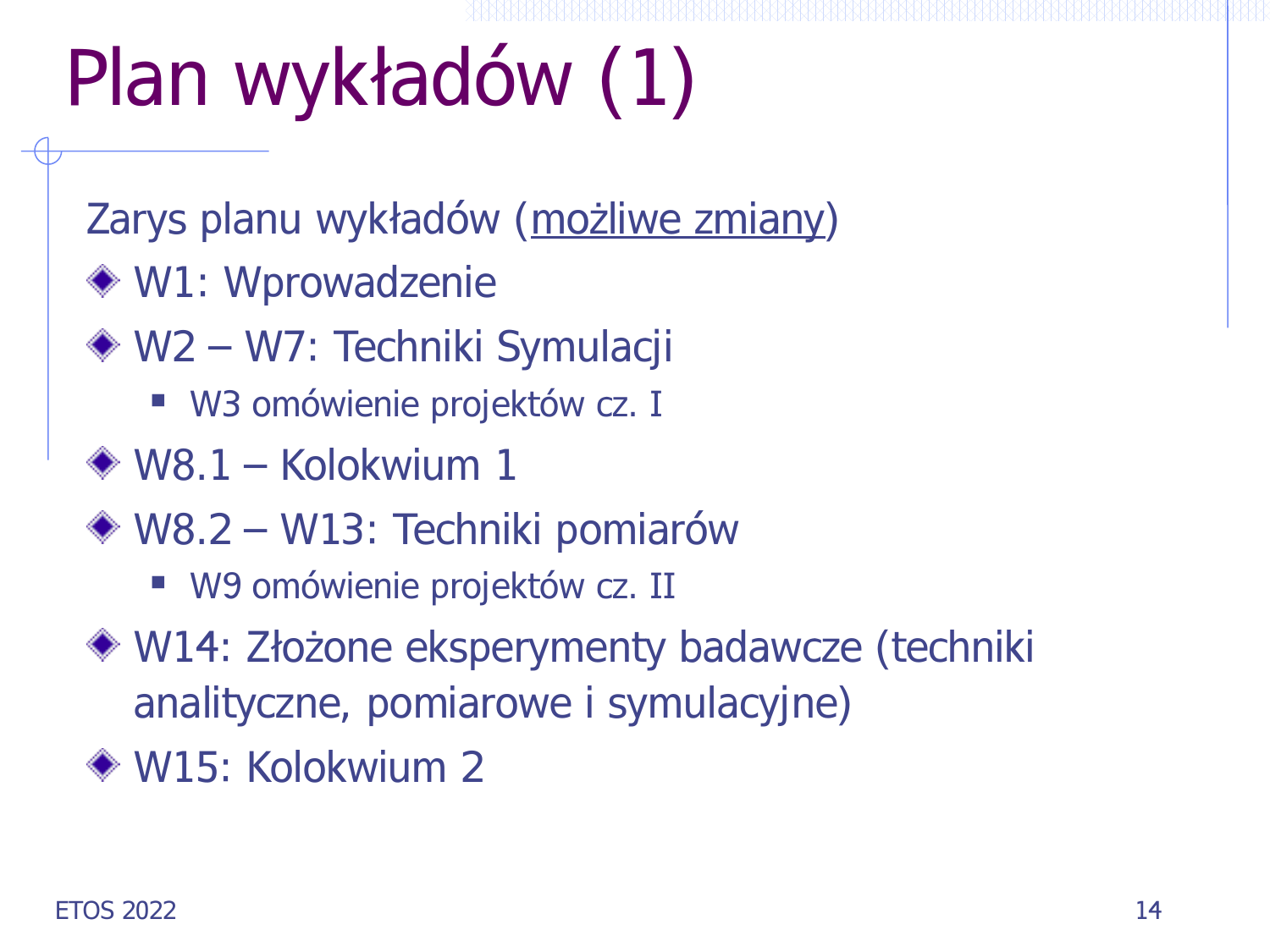

# Plan wykładów (1)
Zarys planu wykładów (możliwe zmiany)
W1: Wprowadzenie
W2 – W7: Techniki Symulacji
W3 omówienie projektów cz. I
W8.1 – Kolokwium 1
W8.2 – W13: Techniki pomiarów
W9 omówienie projektów cz. II
W14: Złożone eksperymenty badawcze (techniki analityczne, pomiarowe i symulacyjne)
W15: Kolokwium 2

ETOS 2022
14